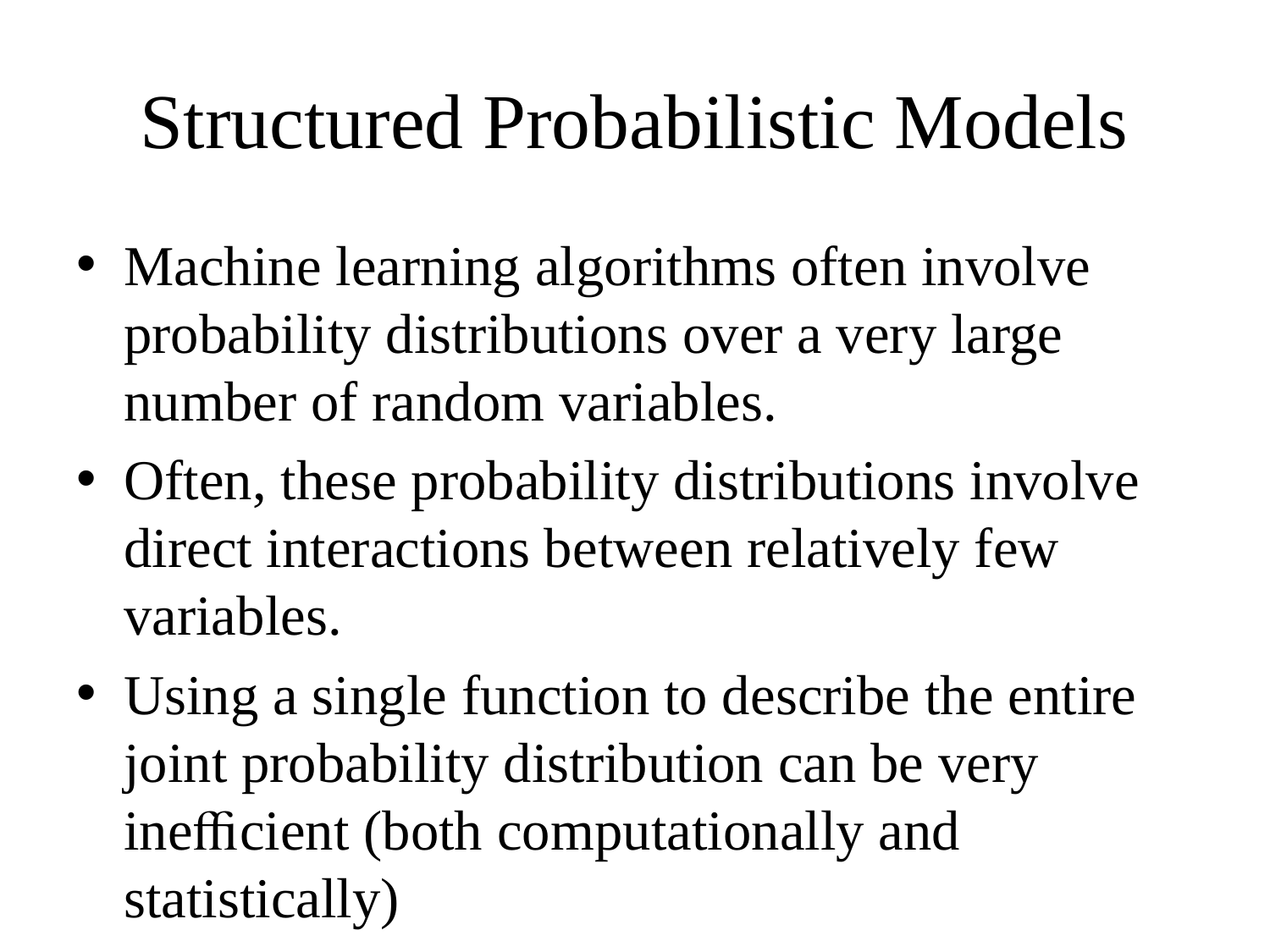

# Structured Probabilistic Models
Machine learning algorithms often involve probability distributions over a very large number of random variables.
Often, these probability distributions involve direct interactions between relatively few variables.
Using a single function to describe the entire joint probability distribution can be very ineﬃcient (both computationally and statistically)